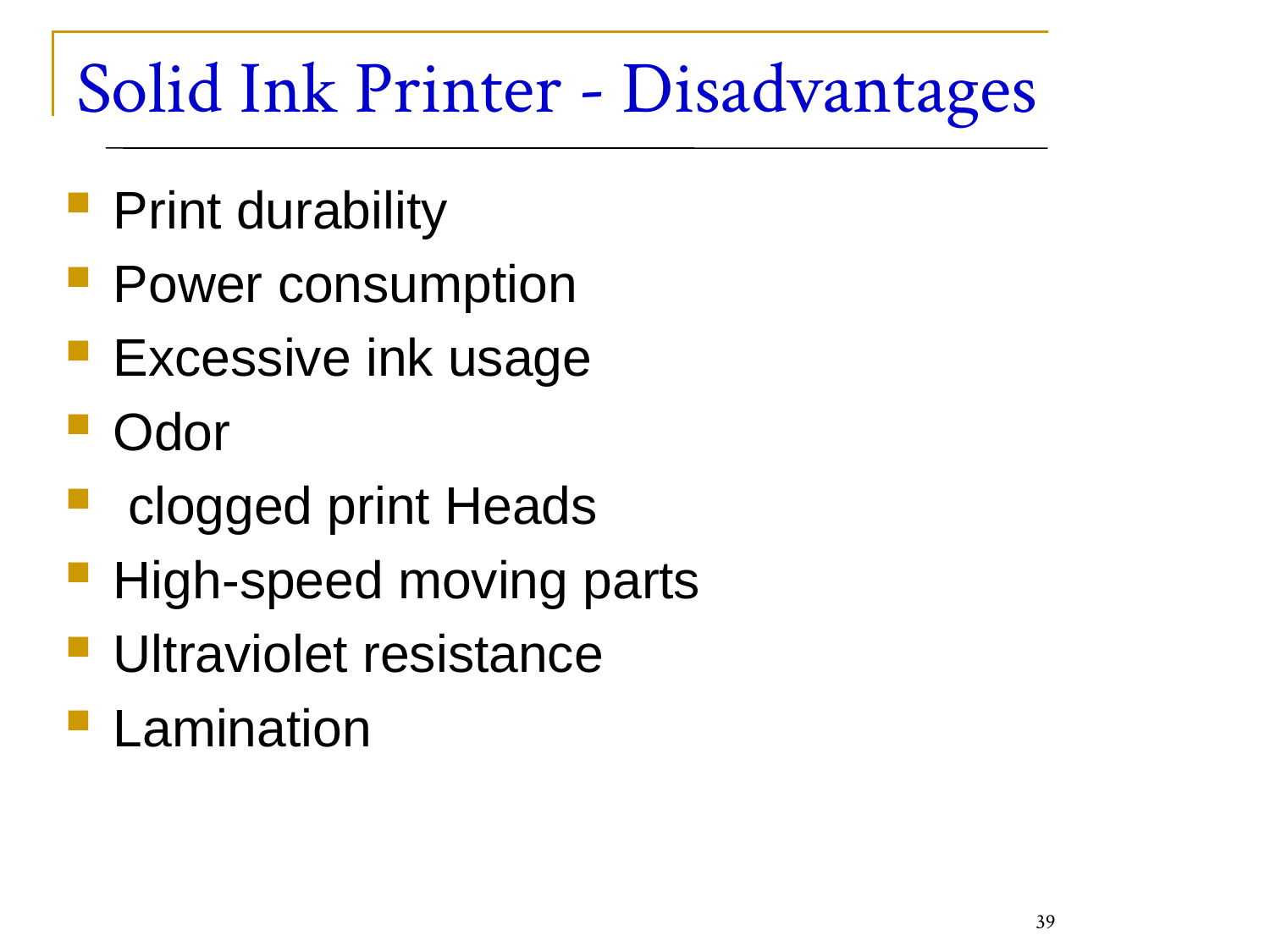

# Solid Ink Printer - Disadvantages
Print durability
Power consumption
Excessive ink usage
Odor
 clogged print Heads
High-speed moving parts
Ultraviolet resistance
Lamination
39